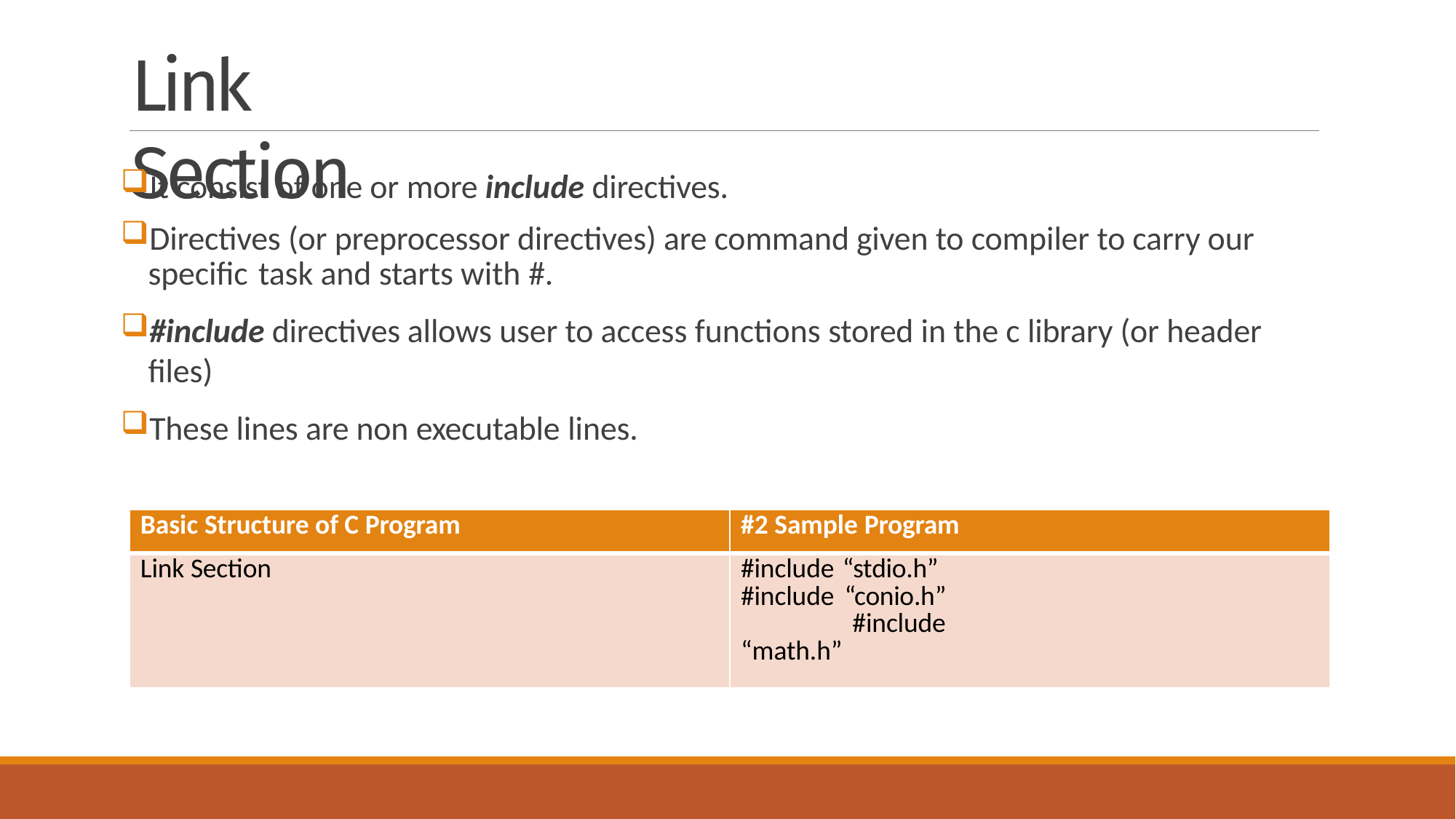

# Link Section

It consist of one or more include directives.
Directives (or preprocessor directives) are command given to compiler to carry our specific task and starts with #.
#include directives allows user to access functions stored in the c library (or header files)
These lines are non executable lines.
| Basic Structure of C Program | #2 Sample Program |
| --- | --- |
| Link Section | #include “stdio.h” #include “conio.h” #include “math.h” |